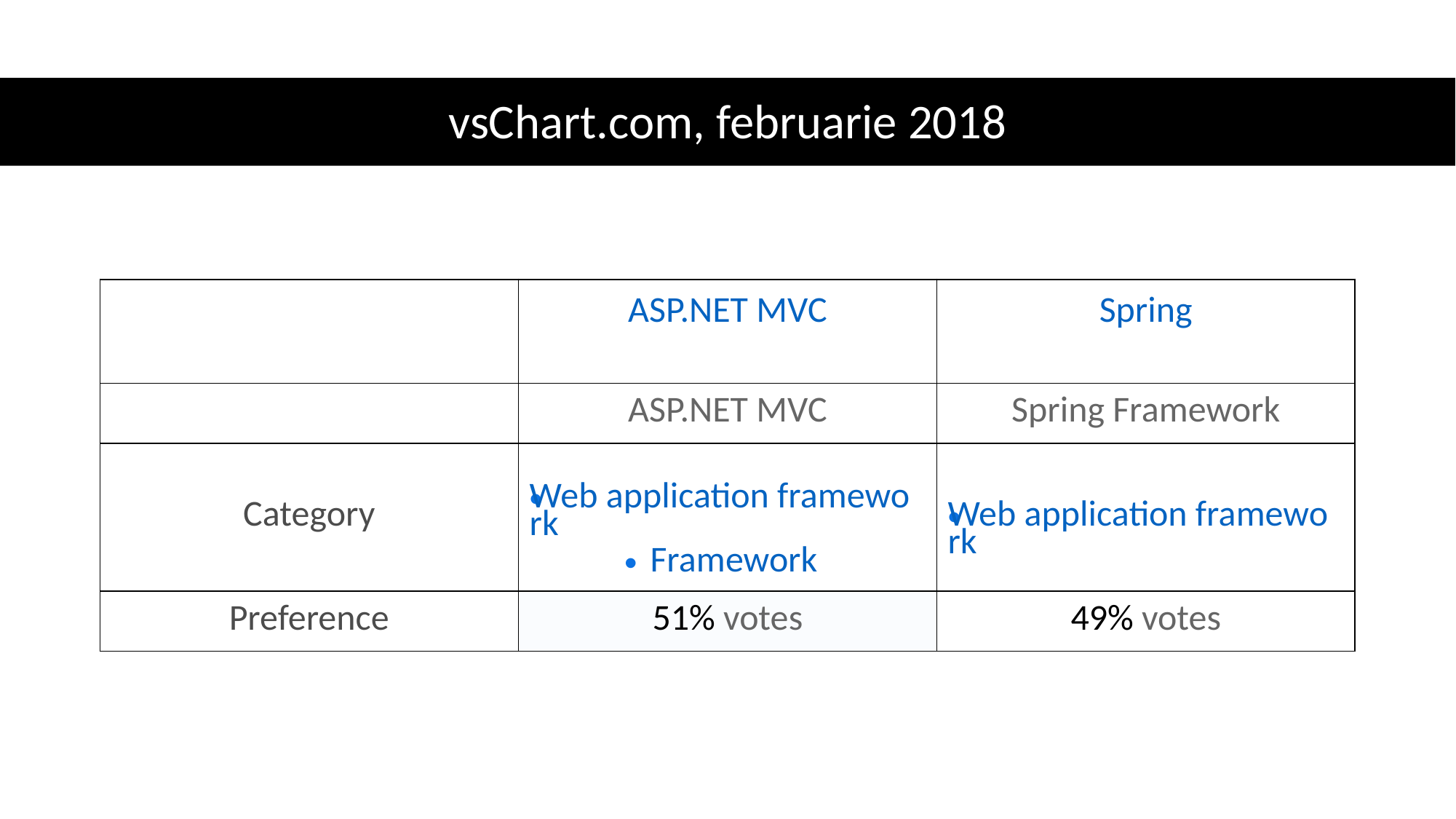

# vsChart.com, februarie 2018
|  | ASP.NET MVC | Spring |
| --- | --- | --- |
|  | ASP.NET MVC | Spring Framework |
| Category | Web application framework Framework | Web application framework |
| Preference | 51% votes | 49% votes |